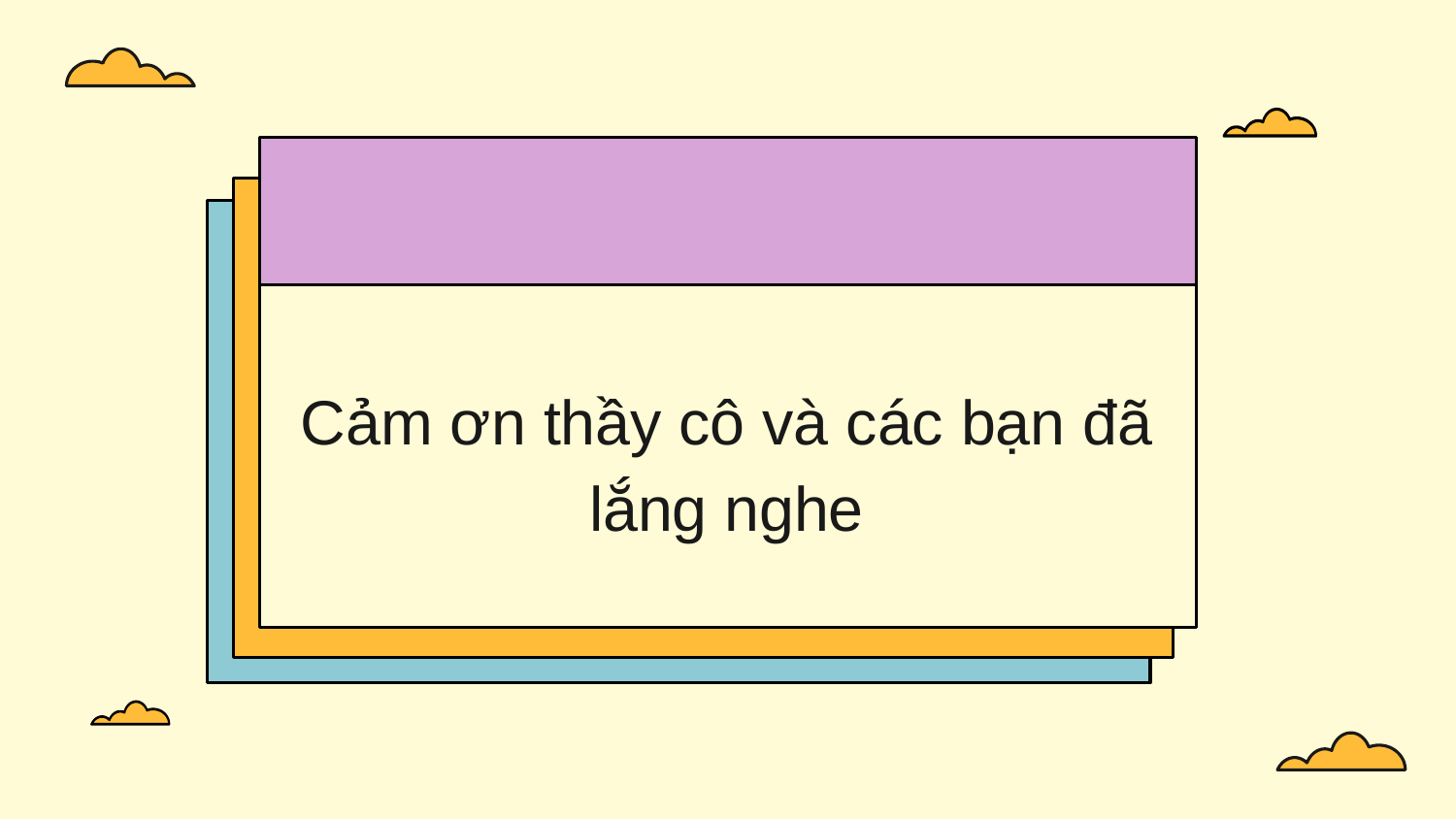

#
Cảm ơn thầy cô và các bạn đã lắng nghe